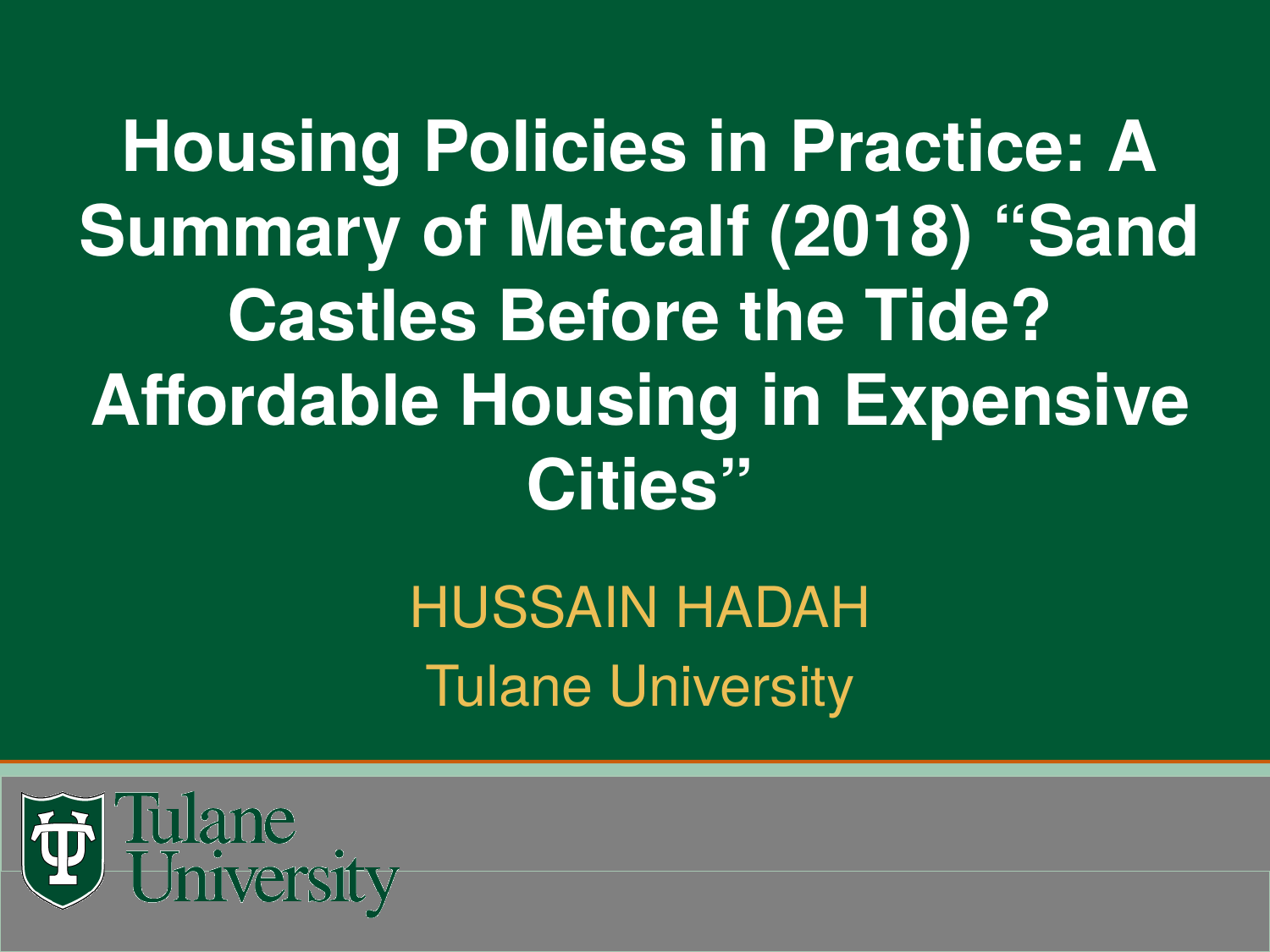

# Housing Policies in Practice: A Summary of Metcalf (2018) “Sand Castles Before the Tide? Affordable Housing in Expensive Cities”
HUSSAIN HADAH
Tulane University